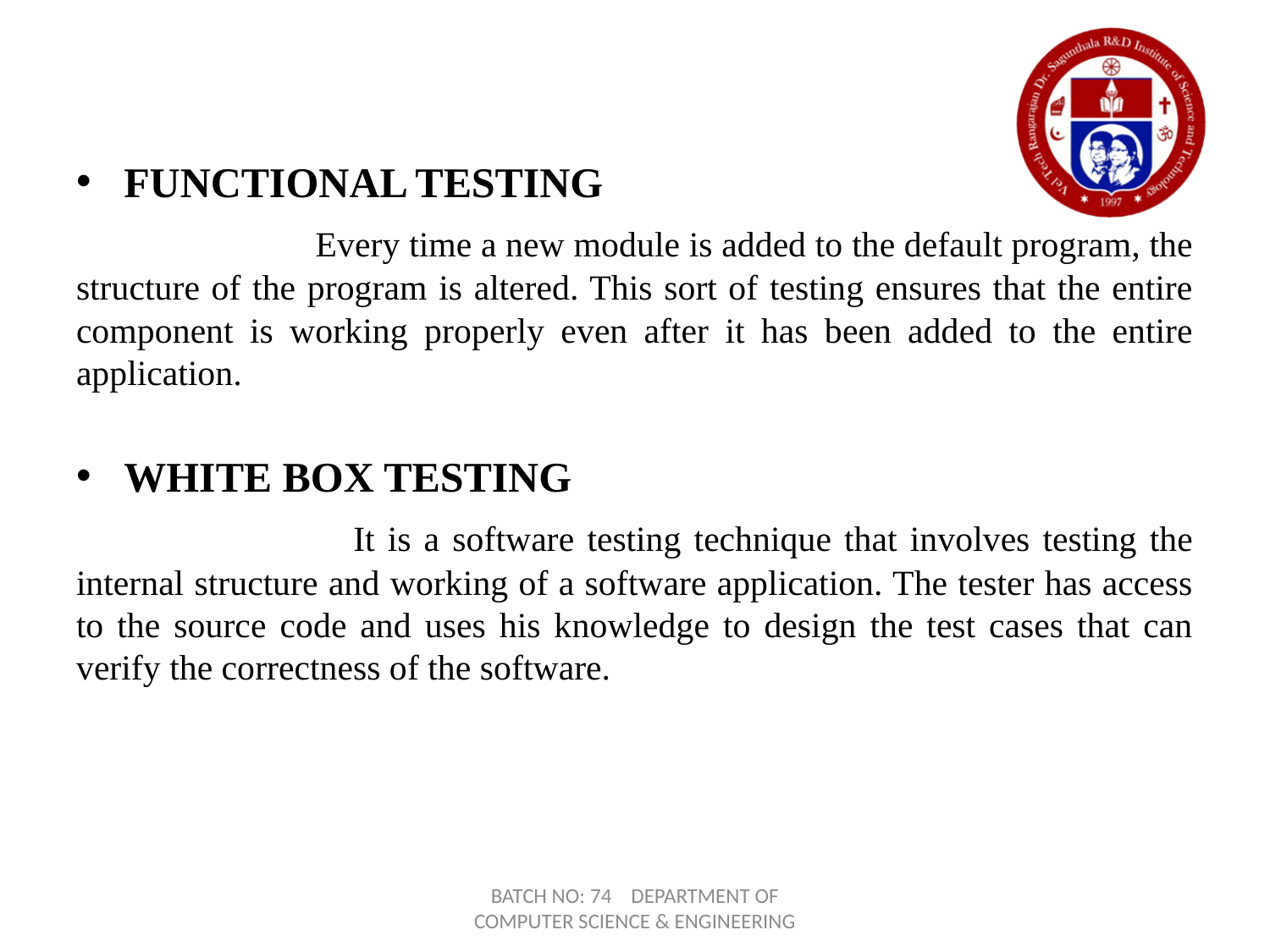

FUNCTIONAL TESTING
                      Every time a new module is added to the default program, the structure of the program is altered. This sort of testing ensures that the entire component is working properly even after it has been added to the entire application.

WHITE BOX TESTING
                   It is a software testing technique that involves testing the internal structure and working of a software application. The tester has access to the source code and uses his knowledge to design the test cases that can verify the correctness of the software.

BATCH NO: 74    DEPARTMENT OF COMPUTER SCIENCE & ENGINEERING
21